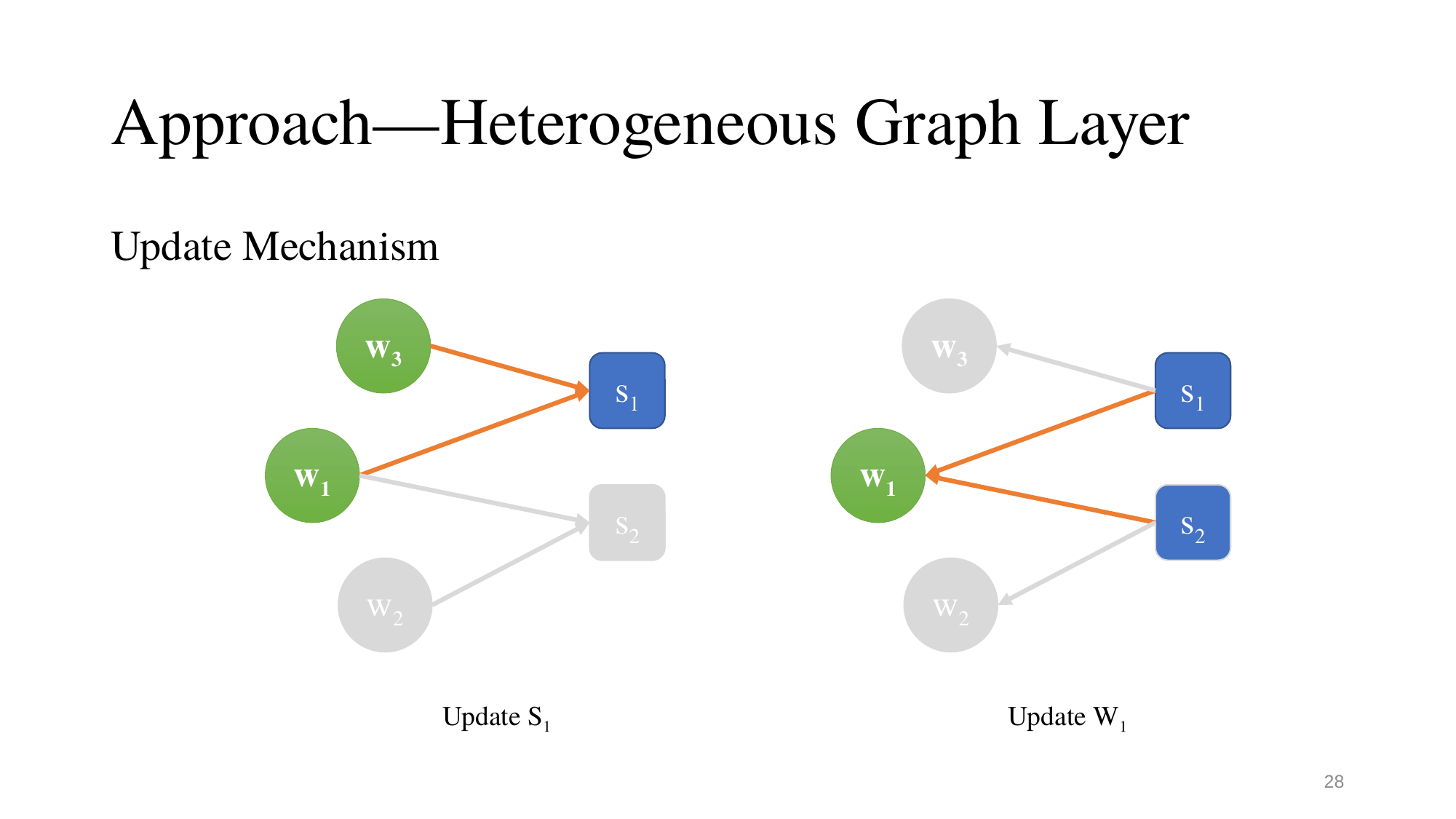

# Approach—Heterogeneous Graph Layer
Update Mechanism
w3
w3
s1
s1
w1
w1
s2
s2
w2
w2
Update S1
Update W1
28